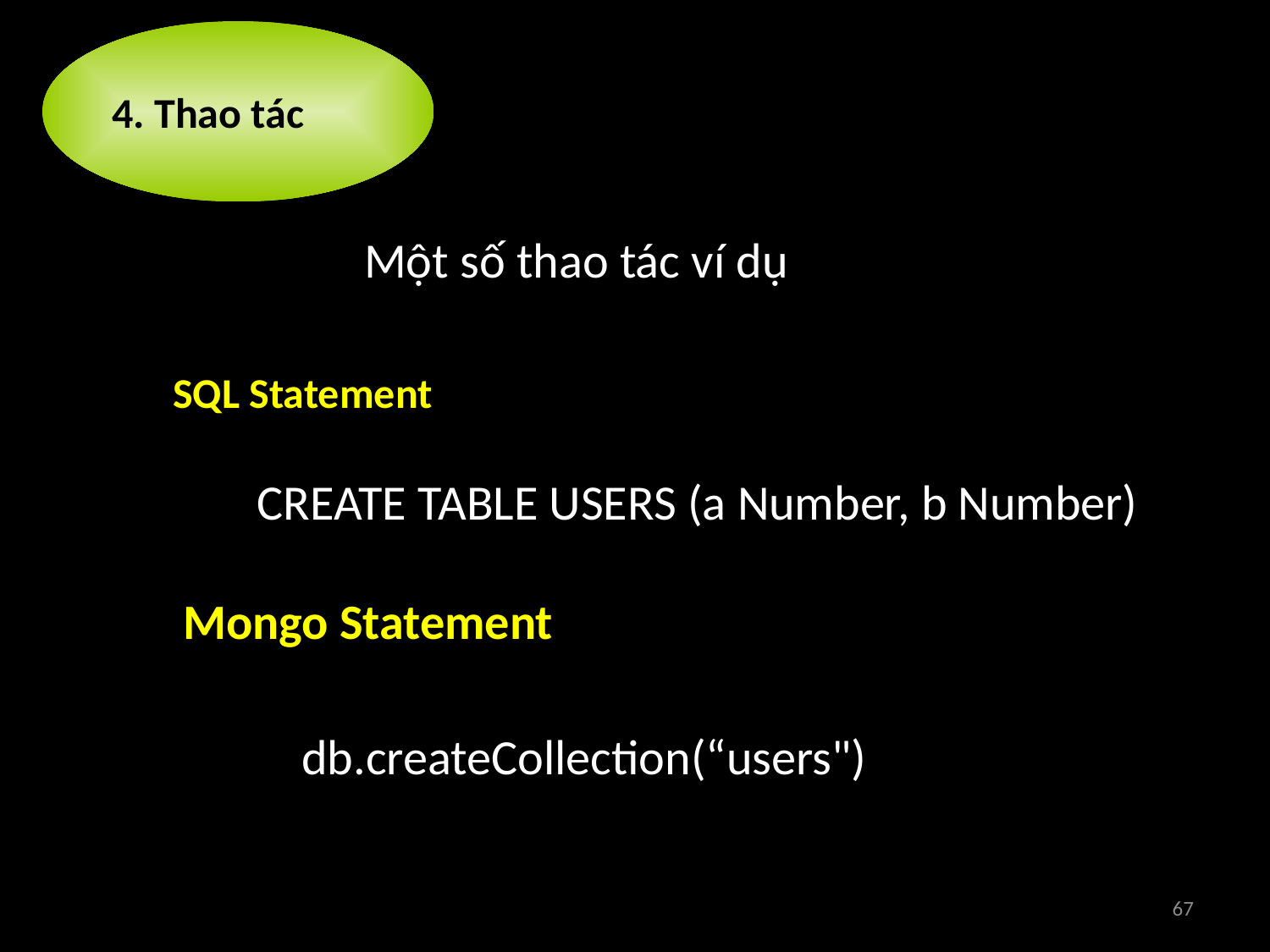

4. Thao tác
Một số thao tác ví dụ
SQL Statement
CREATE TABLE USERS (a Number, b Number)
Mongo Statement
db.createCollection(“users")
67